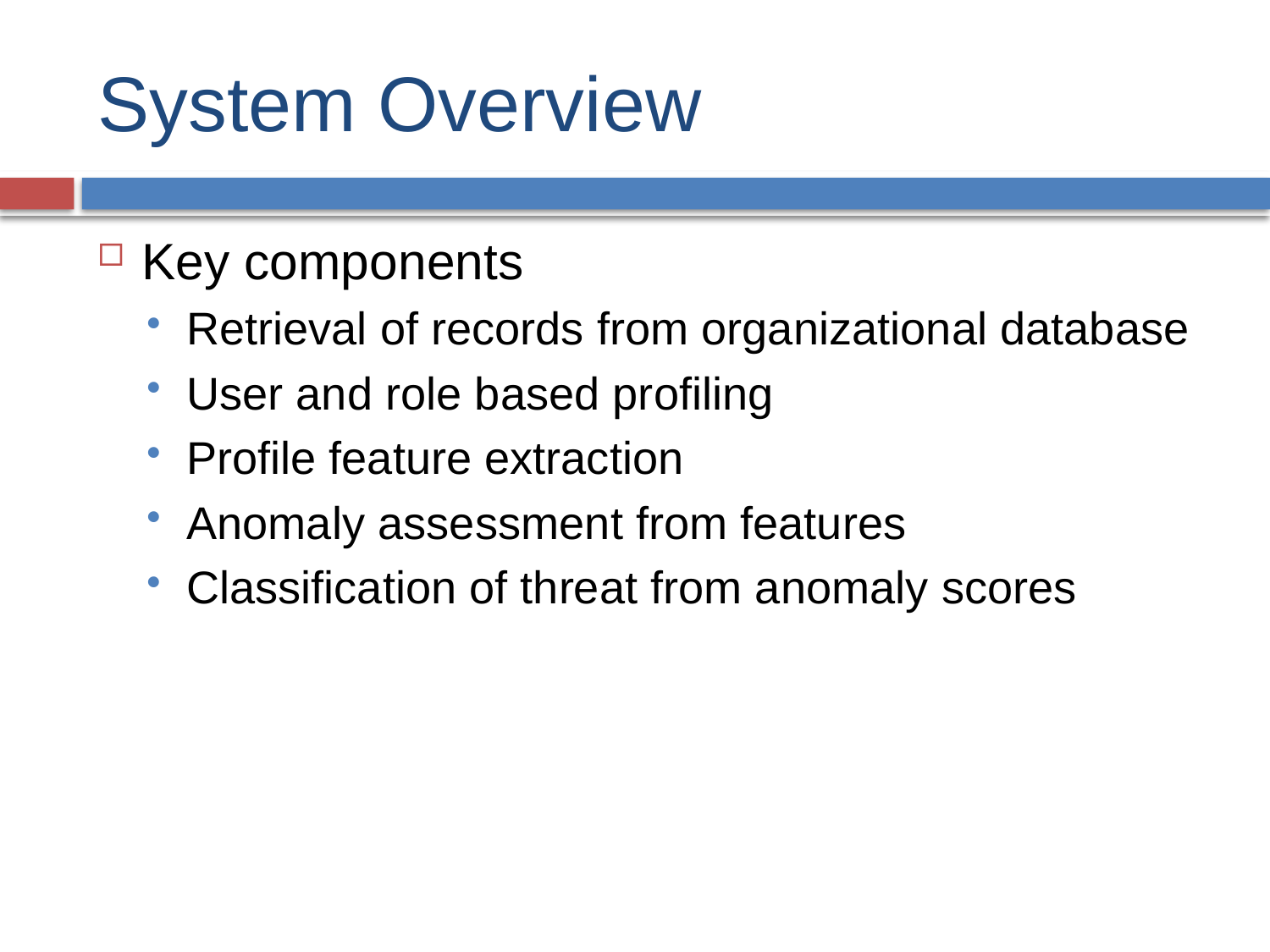

# System Overview
Key components
Retrieval of records from organizational database
User and role based profiling
Profile feature extraction
Anomaly assessment from features
Classification of threat from anomaly scores